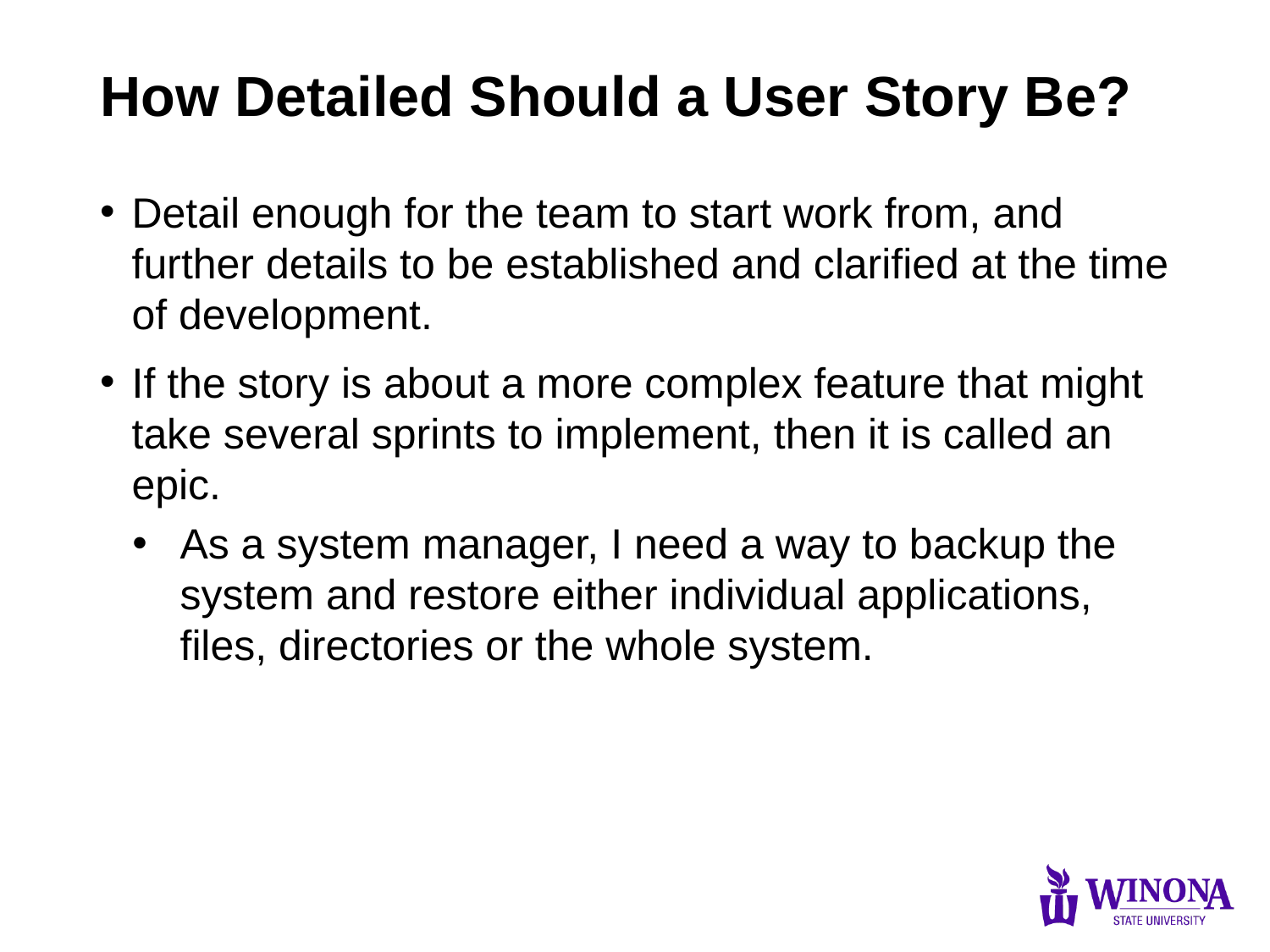

# How Detailed Should a User Story Be?
Detail enough for the team to start work from, and further details to be established and clarified at the time of development.
If the story is about a more complex feature that might take several sprints to implement, then it is called an epic.
As a system manager, I need a way to backup the system and restore either individual applications, files, directories or the whole system.